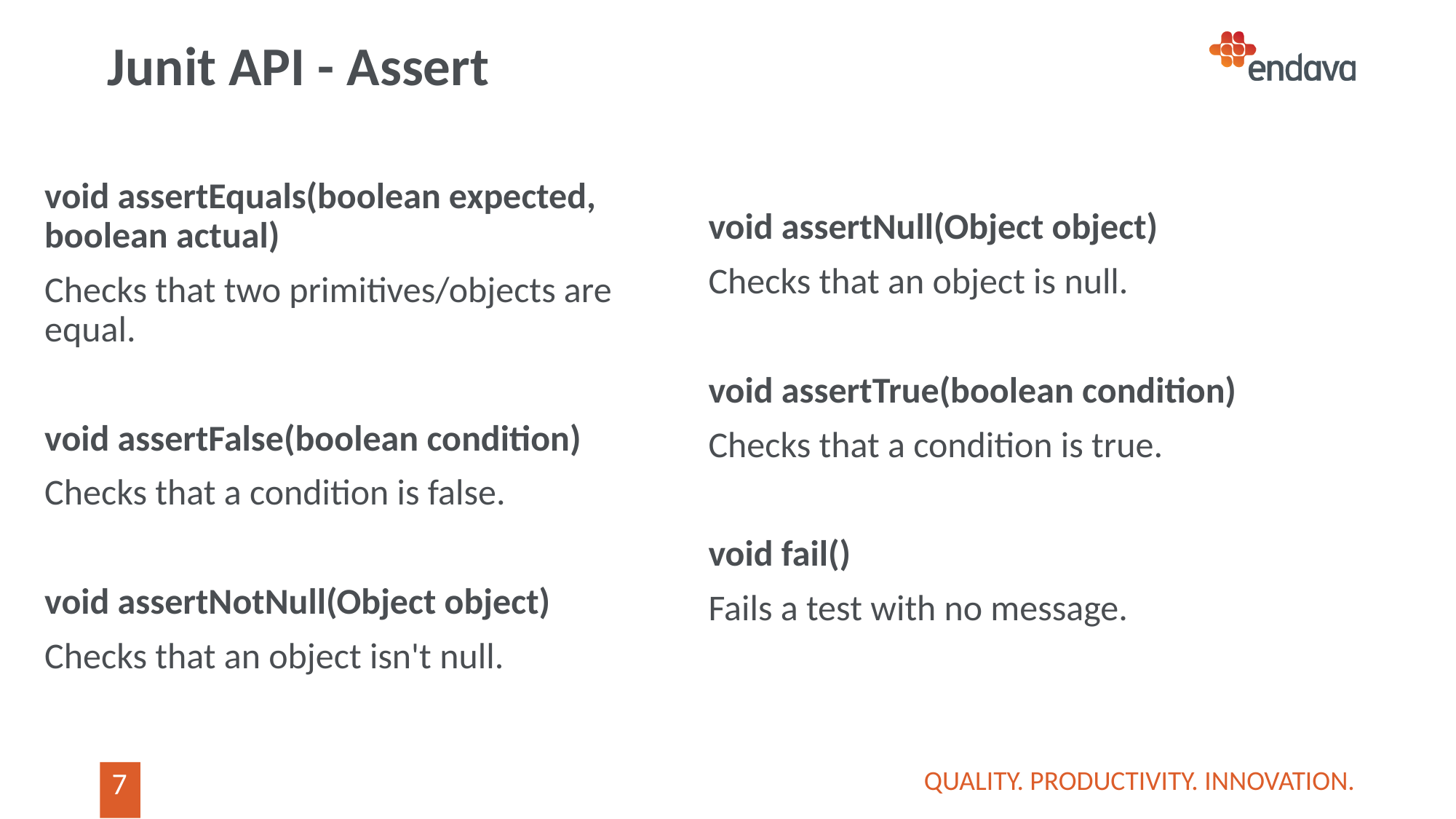

# Junit API - Assert
void assertEquals(boolean expected, boolean actual)
Checks that two primitives/objects are equal.

void assertFalse(boolean condition)
Checks that a condition is false.

void assertNotNull(Object object)
Checks that an object isn't null.

void assertNull(Object object)
Checks that an object is null.

void assertTrue(boolean condition)
Checks that a condition is true.

void fail()
Fails a test with no message.

QUALITY. PRODUCTIVITY. INNOVATION.